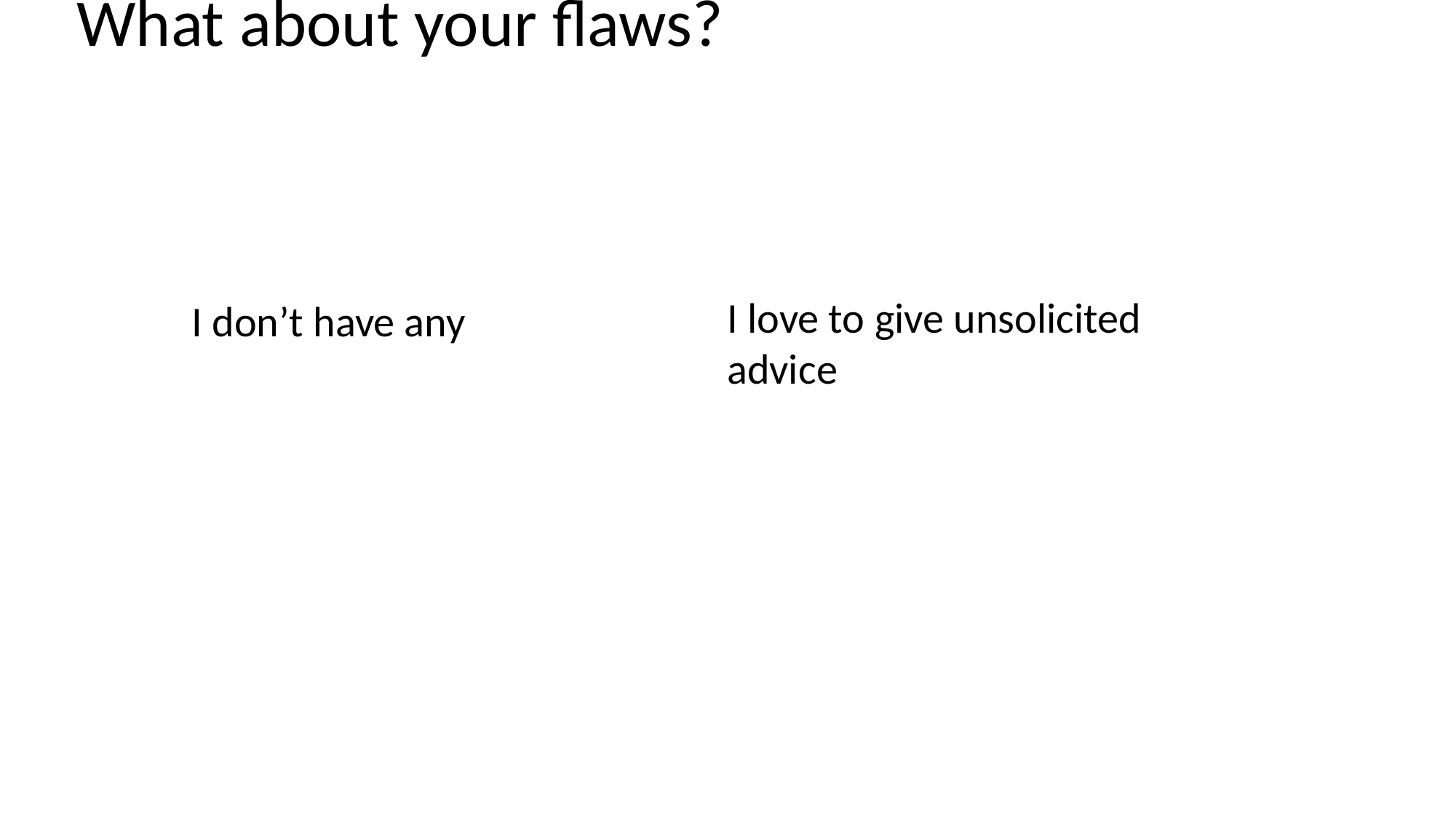

What about your flaws?
I love to give unsolicited advice
I don’t have any